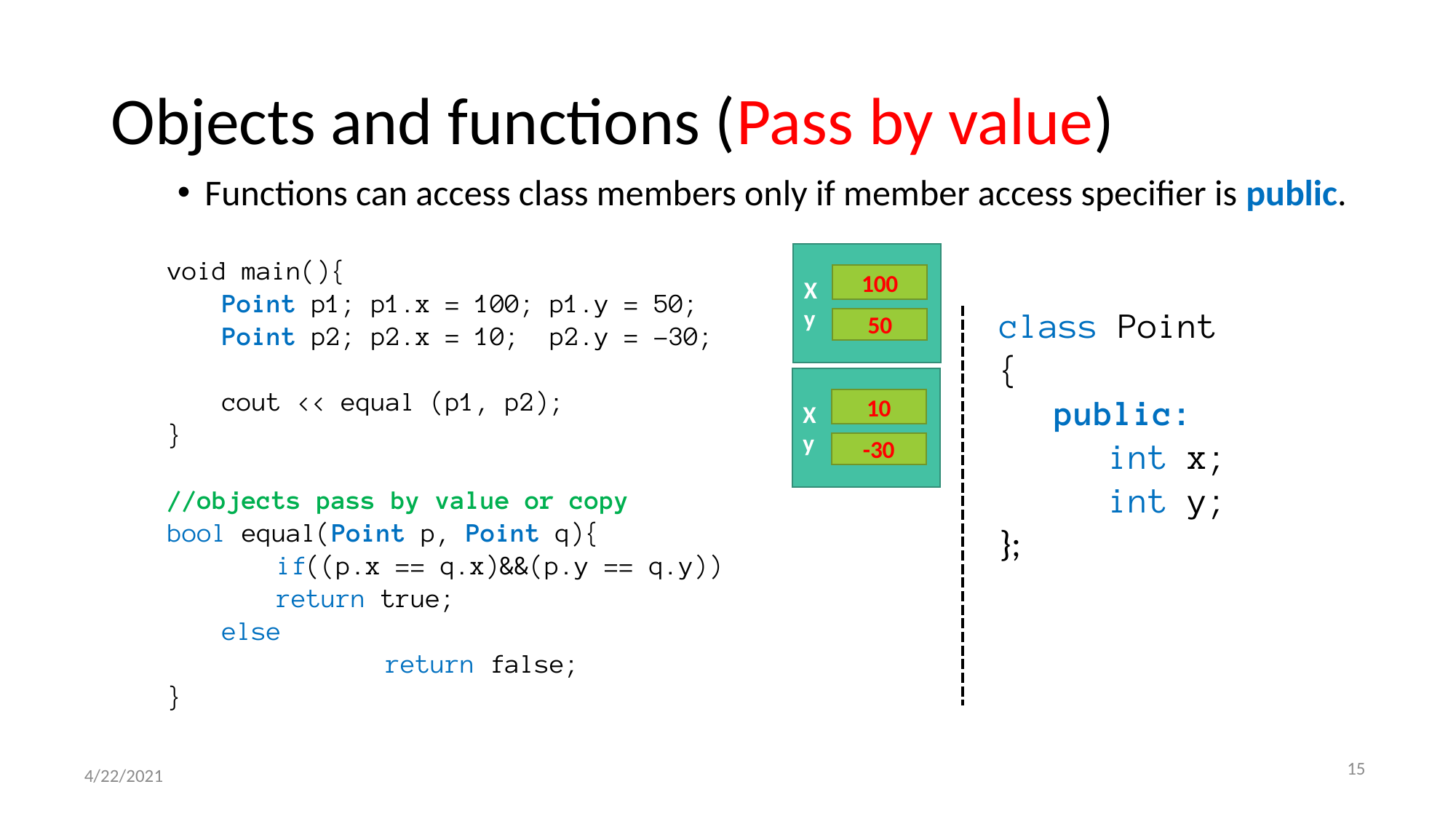

# Objects and functions (Pass by value)

Functions can access class members only if member access specifier is public.
X
y
100
50
void main(){
Point p1; p1.x = 100; p1.y = 50;
Point p2; p2.x = 10;  p2.y = -30;

cout << equal (p1, p2);
}

//objects pass by value or copy
bool equal(Point p, Point q){
	if((p.x == q.x)&&(p.y == q.y))
return true;
else
		return false;
}

class Point
{
public:
int x;
int y;
};
X
y
10
-30
15
4/22/2021